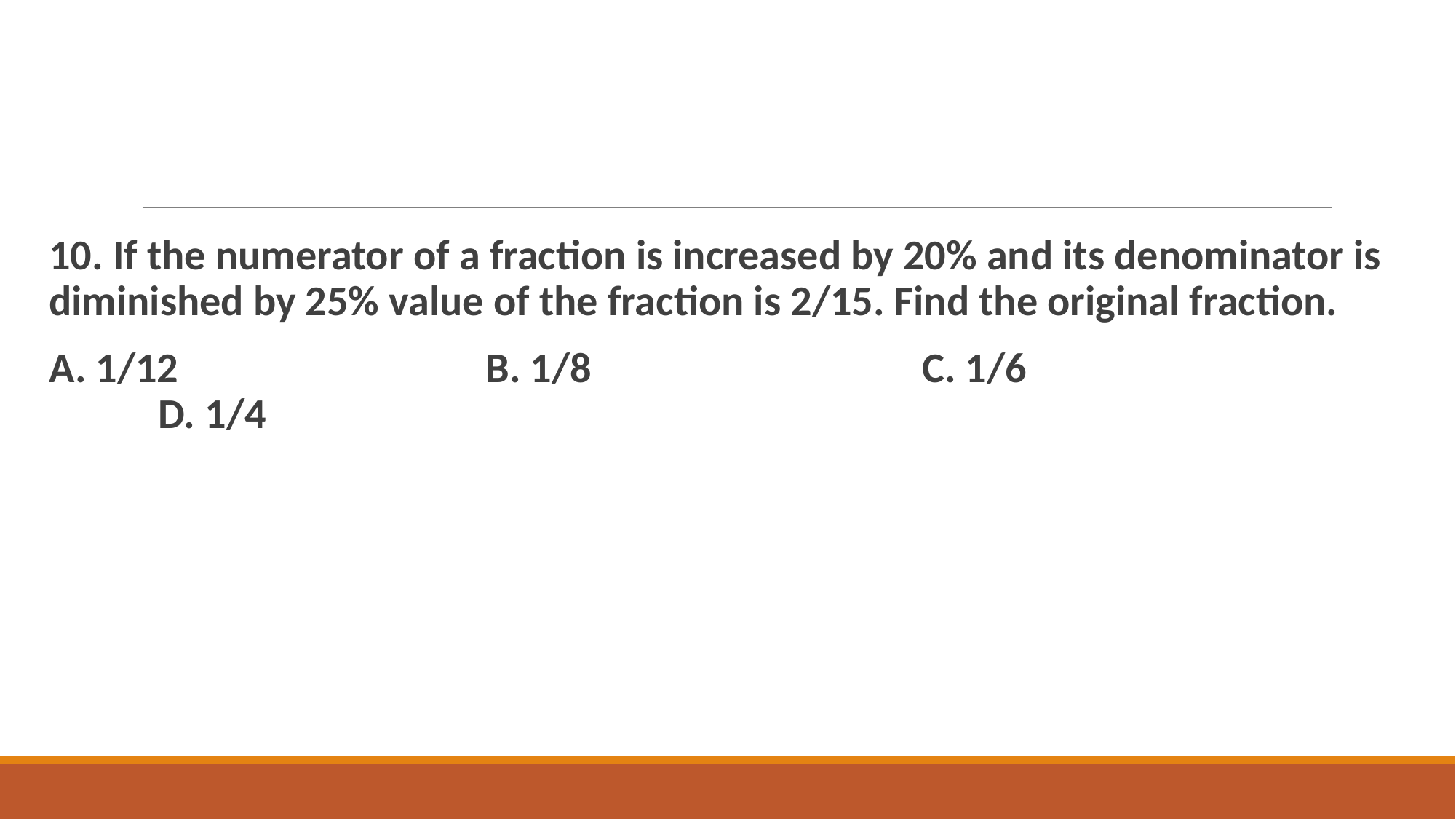

10. If the numerator of a fraction is increased by 20% and its denominator is diminished by 25% value of the fraction is 2/15. Find the original fraction.
A. 1/12 			B. 1/8 			C. 1/6 				D. 1/4